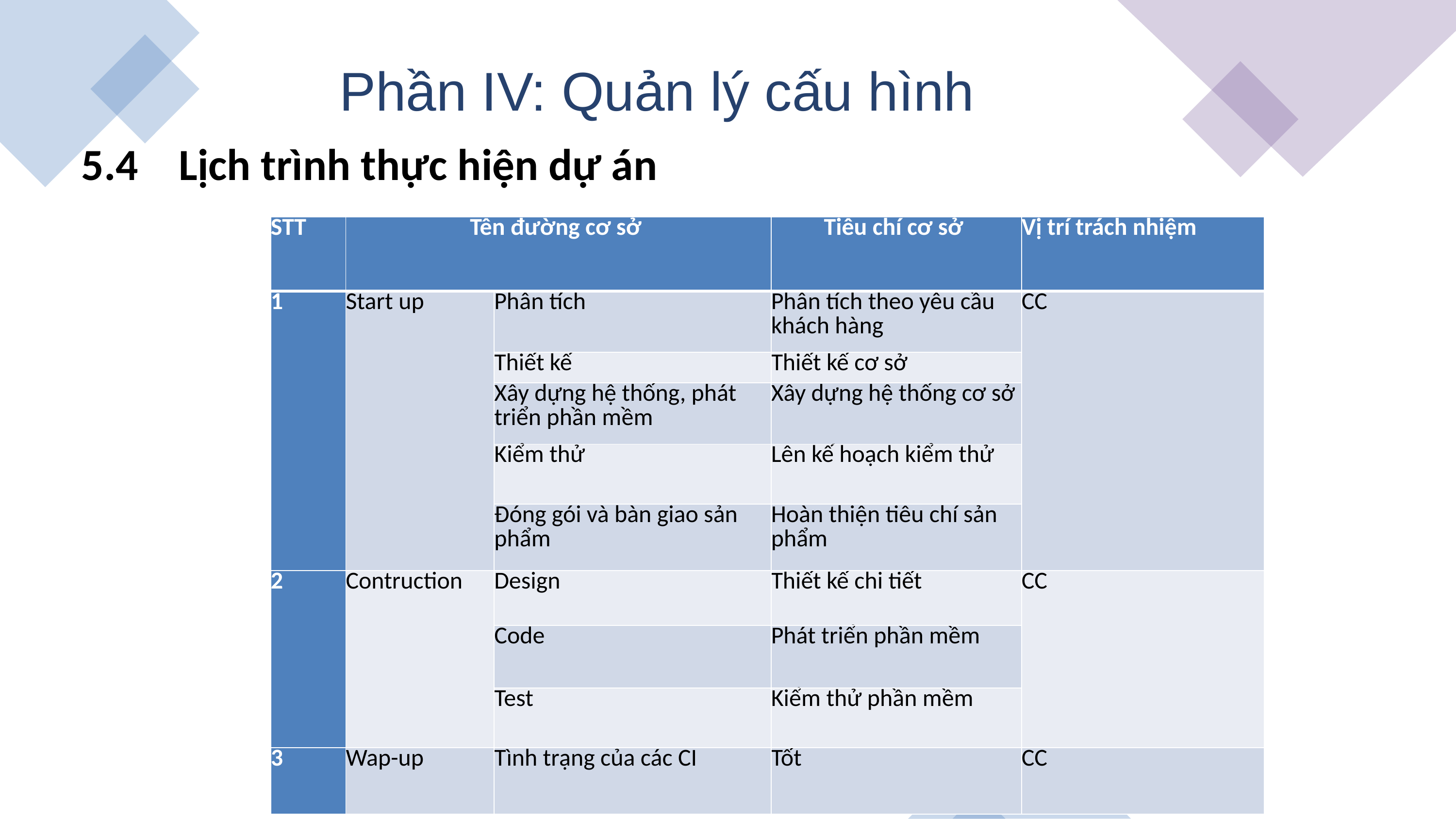

Phần IV: Quản lý cấu hình

5.4    Lịch trình thực hiện dự án
| STT | Tên đường cơ sở |  | Tiêu chí cơ sở | Vị trí trách nhiệm |
| --- | --- | --- | --- | --- |
| 1 | Start up | Phân tích | Phân tích theo yêu cầu khách hàng | CC |
|  |  | Thiết kế | Thiết kế cơ sở |  |
|  |  | Xây dựng hệ thống, phát triển phần mềm | Xây dựng hệ thống cơ sở |  |
|  |  | Kiểm thử | Lên kế hoạch kiểm thử |  |
|  |  | Đóng gói và bàn giao sản phẩm | Hoàn thiện tiêu chí sản phẩm |  |
| 2 | Contruction | Design | Thiết kế chi tiết | CC |
|  |  | Code | Phát triển phần mềm |  |
|  |  | Test | Kiểm thử phần mềm |  |
| 3 | Wap-up | Tình trạng của các CI | Tốt | CC |